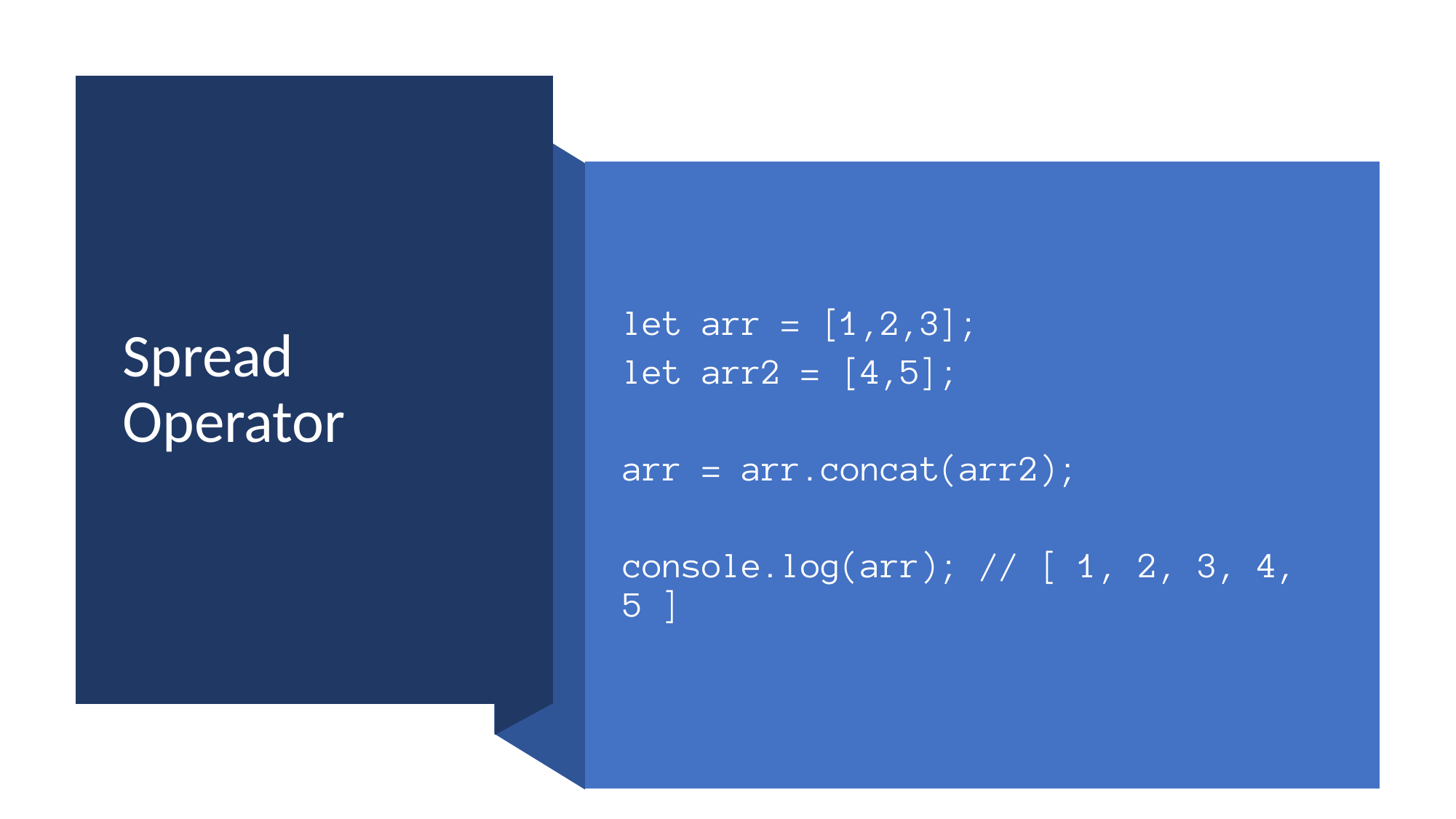

# Spread Operator

let arr = [1,2,3];
let arr2 = [4,5];

arr = arr.concat(arr2);

console.log(arr); // [ 1, 2, 3, 4, 5 ]